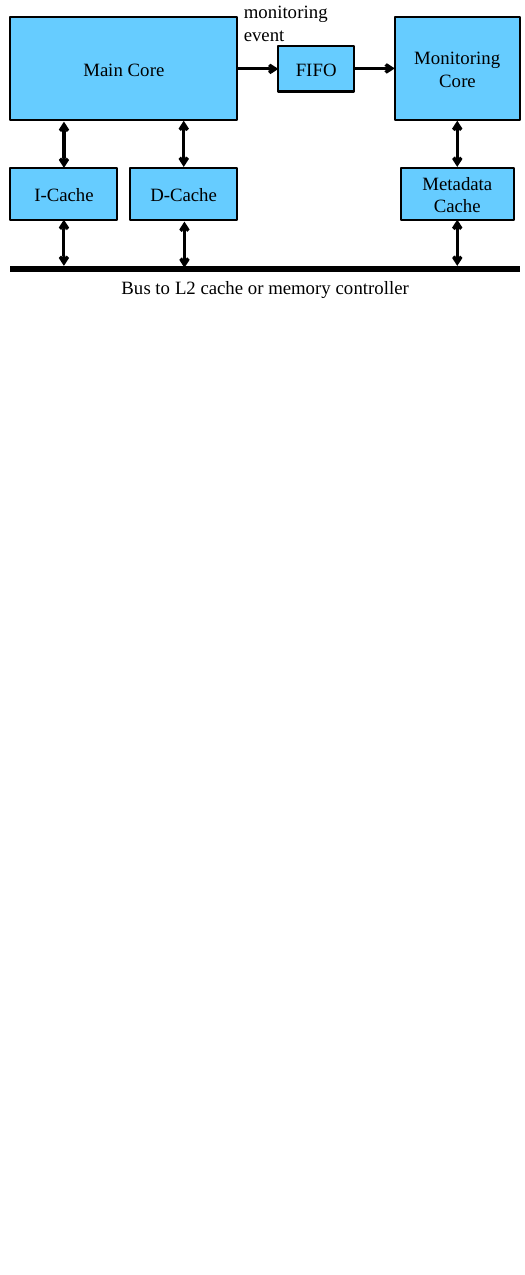

monitoring event
Main Core
MonitoringCore
FIFO
I-Cache
D-Cache
Metadata Cache
Bus to L2 cache or memory controller